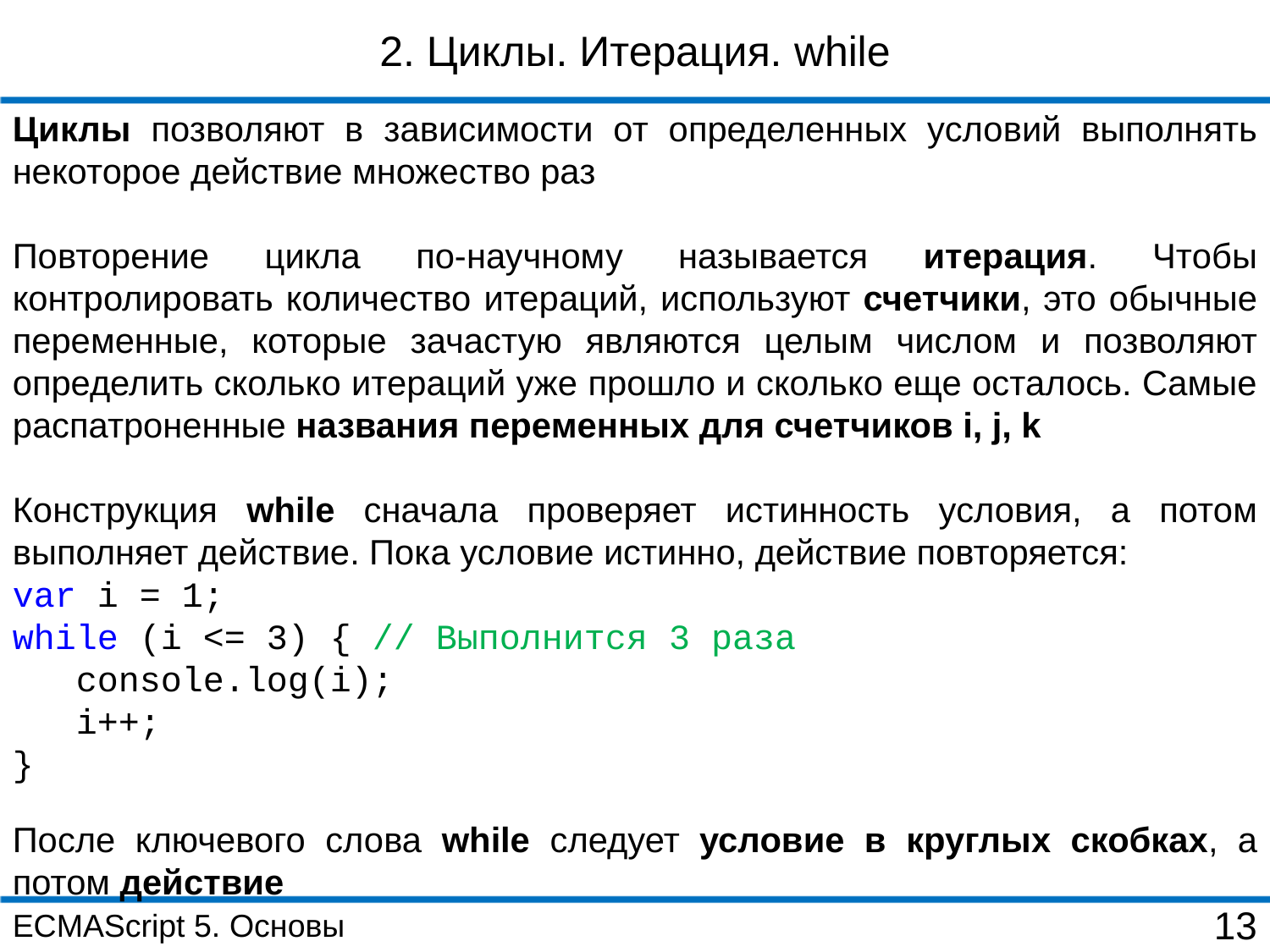

2. Циклы. Итерация. while
Циклы позволяют в зависимости от определенных условий выполнять некоторое действие множество раз

Повторение цикла по-научному называется итерация. Чтобы контролировать количество итераций, используют счетчики, это обычные переменные, которые зачастую являются целым числом и позволяют определить сколько итераций уже прошло и сколько еще осталось. Самые распатроненные названия переменных для счетчиков i, j, k

Конструкция while сначала проверяет истинность условия, а потом выполняет действие. Пока условие истинно, действие повторяется:
var i = 1;
while (i <= 3) { // Выполнится 3 раза
   console.log(i);
   i++;
}

После ключевого слова while следует условие в круглых скобках, а потом действие
ECMAScript 5. Основы
13